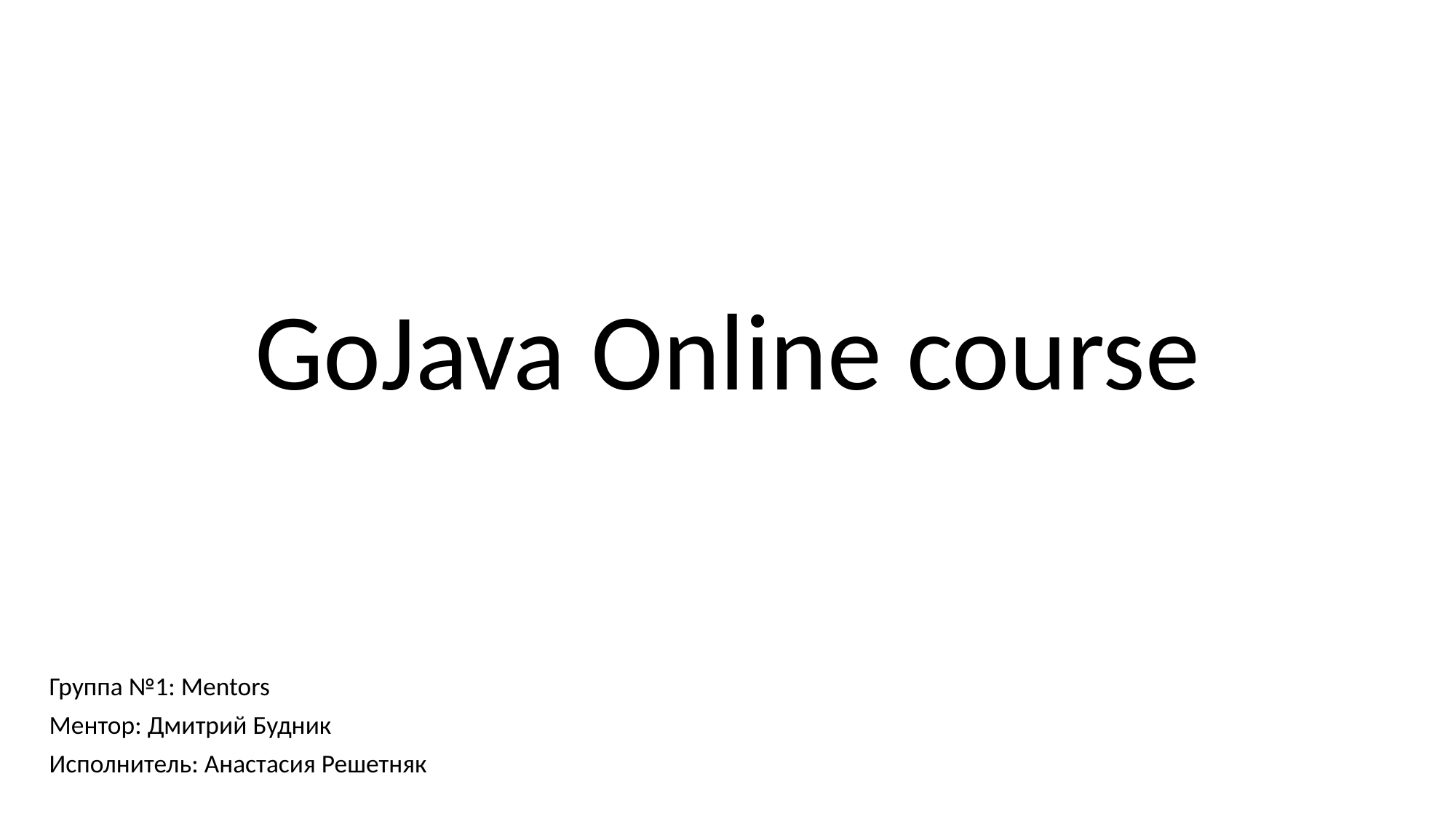

# GoJava Online course

Группа №1: Mentors
Ментор: Дмитрий Будник
Исполнитель: Анастасия Решетняк